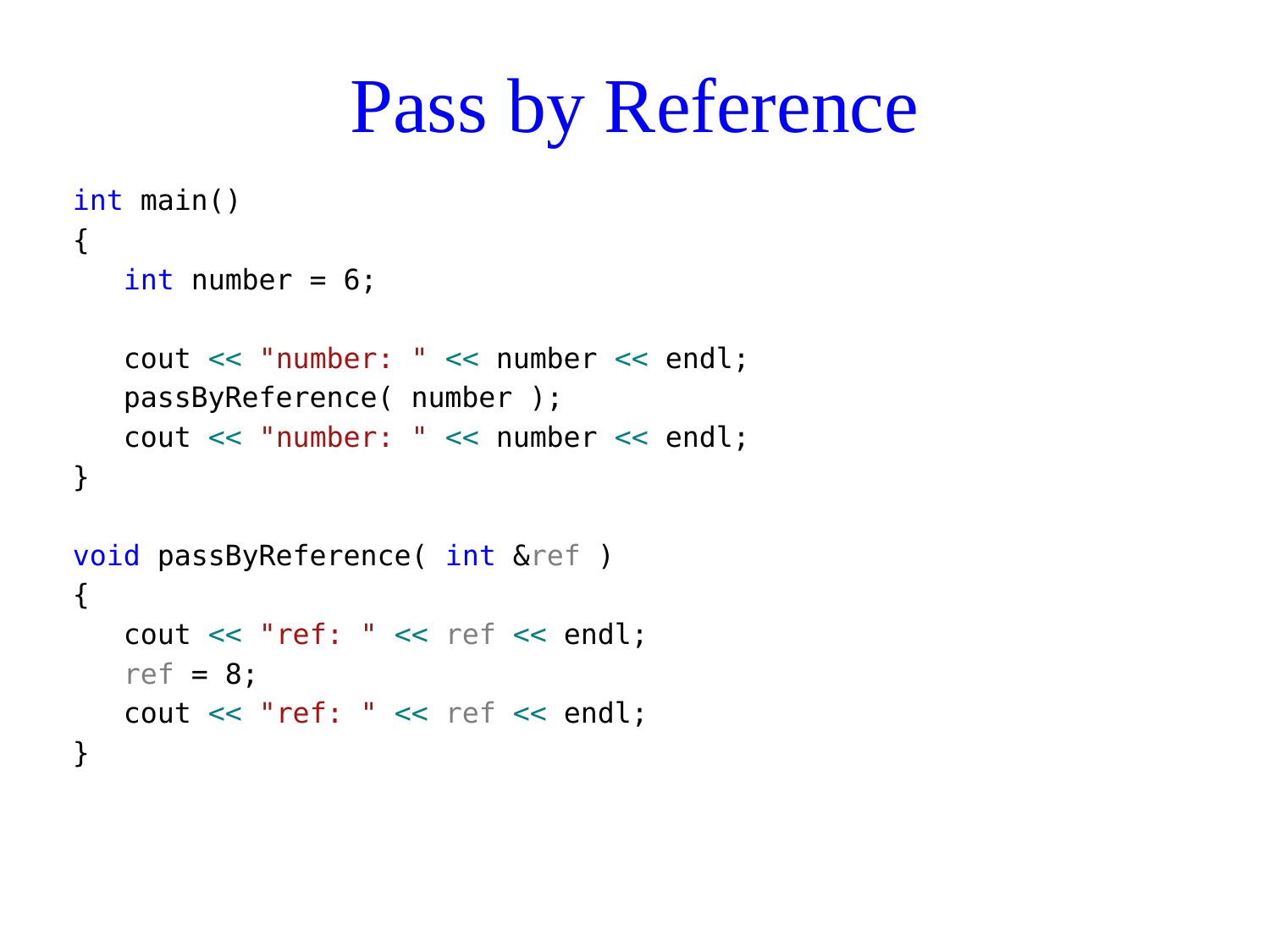

# Pass by Reference
int main()
{
   int number = 6;

   cout << "number: " << number << endl;
   passByReference( number );
   cout << "number: " << number << endl;
}

void passByReference( int &ref )
{
   cout << "ref: " << ref << endl;
   ref = 8;
   cout << "ref: " << ref << endl;
}